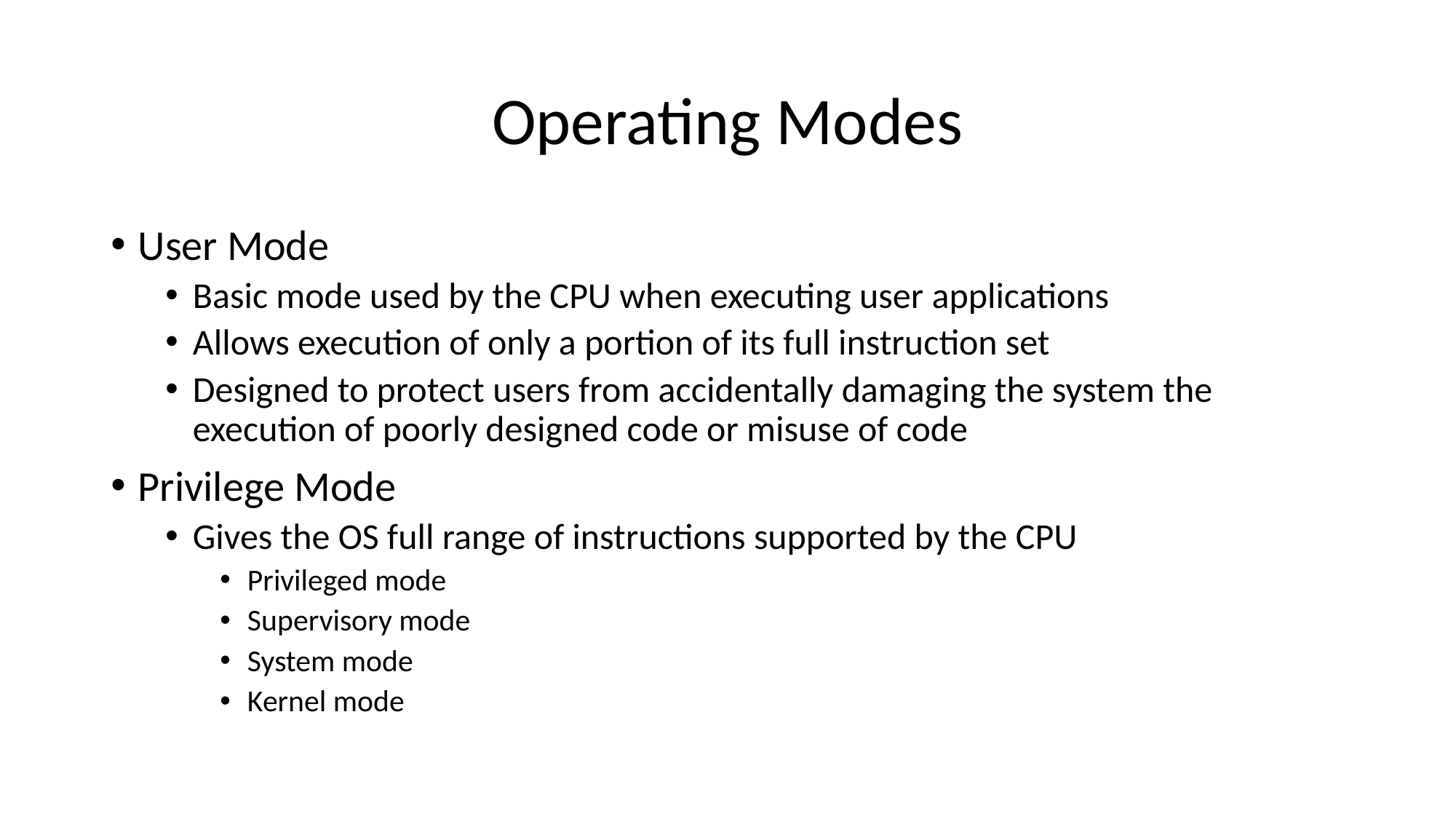

# Operating Modes
User Mode
Basic mode used by the CPU when executing user applications
Allows execution of only a portion of its full instruction set
Designed to protect users from accidentally damaging the system the execution of poorly designed code or misuse of code
Privilege Mode
Gives the OS full range of instructions supported by the CPU
Privileged mode
Supervisory mode
System mode
Kernel mode